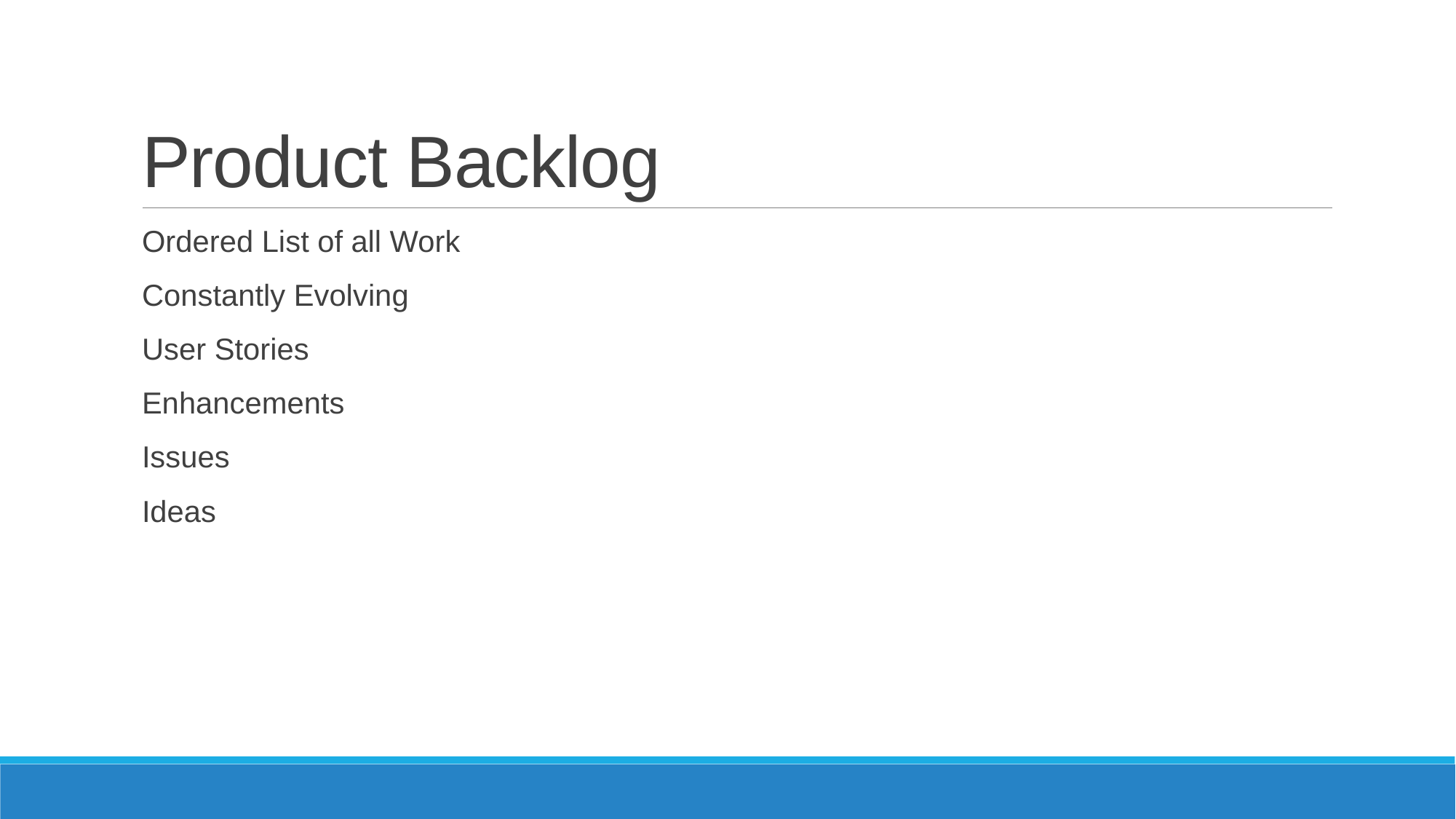

# Product Backlog
Ordered List of all Work
Constantly Evolving
User Stories
Enhancements
Issues
Ideas